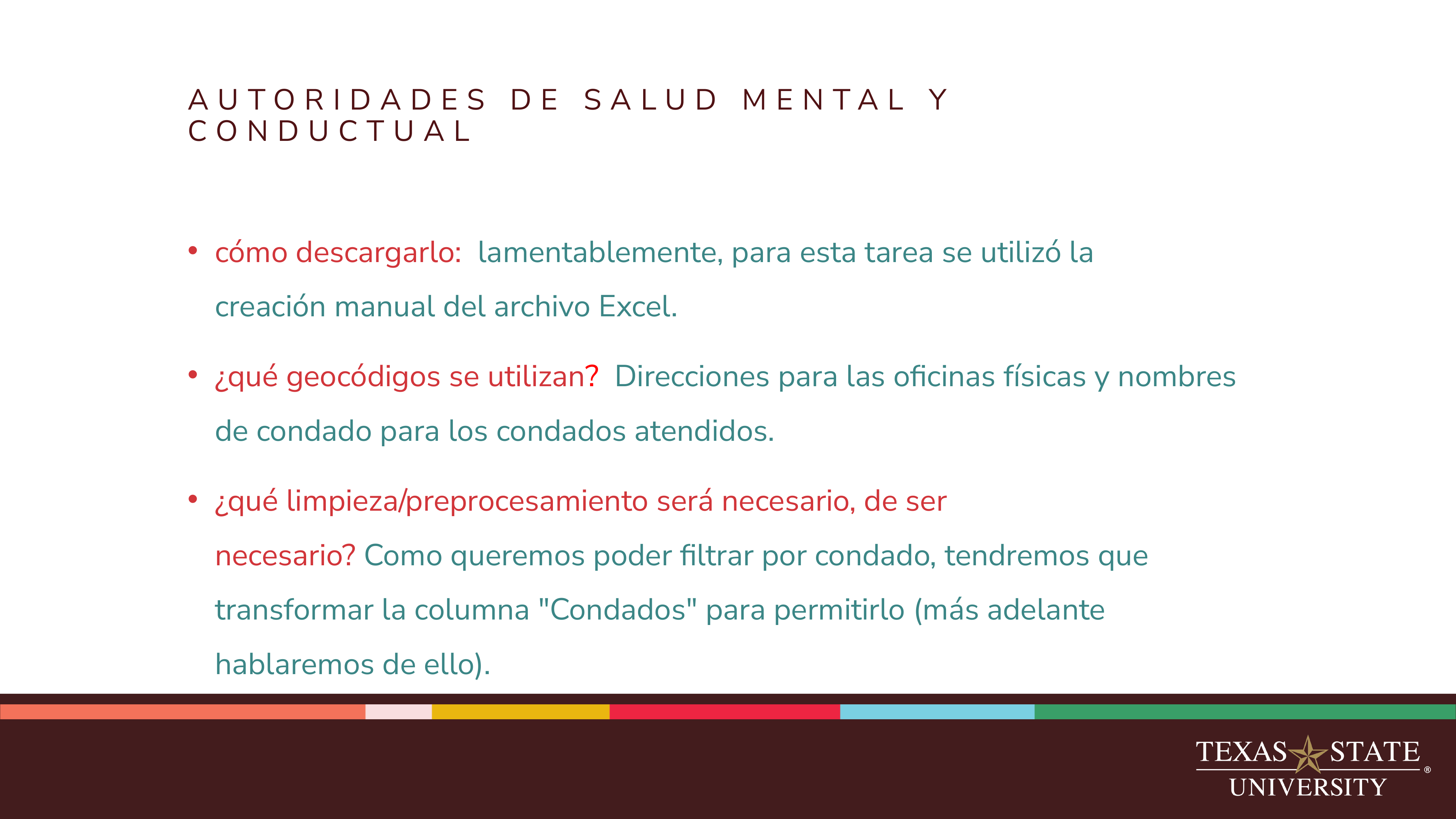

# AUTORIDADES DE SALUD MENTAL Y CONDUCTUAL
cómo descargarlo:  lamentablemente, para esta tarea se utilizó la creación manual del archivo Excel.
¿qué geocódigos se utilizan?  Direcciones para las oficinas físicas y nombres de condado para los condados atendidos.
¿qué limpieza/preprocesamiento será necesario, de ser necesario? Como queremos poder filtrar por condado, tendremos que transformar la columna "Condados" para permitirlo (más adelante hablaremos de ello).